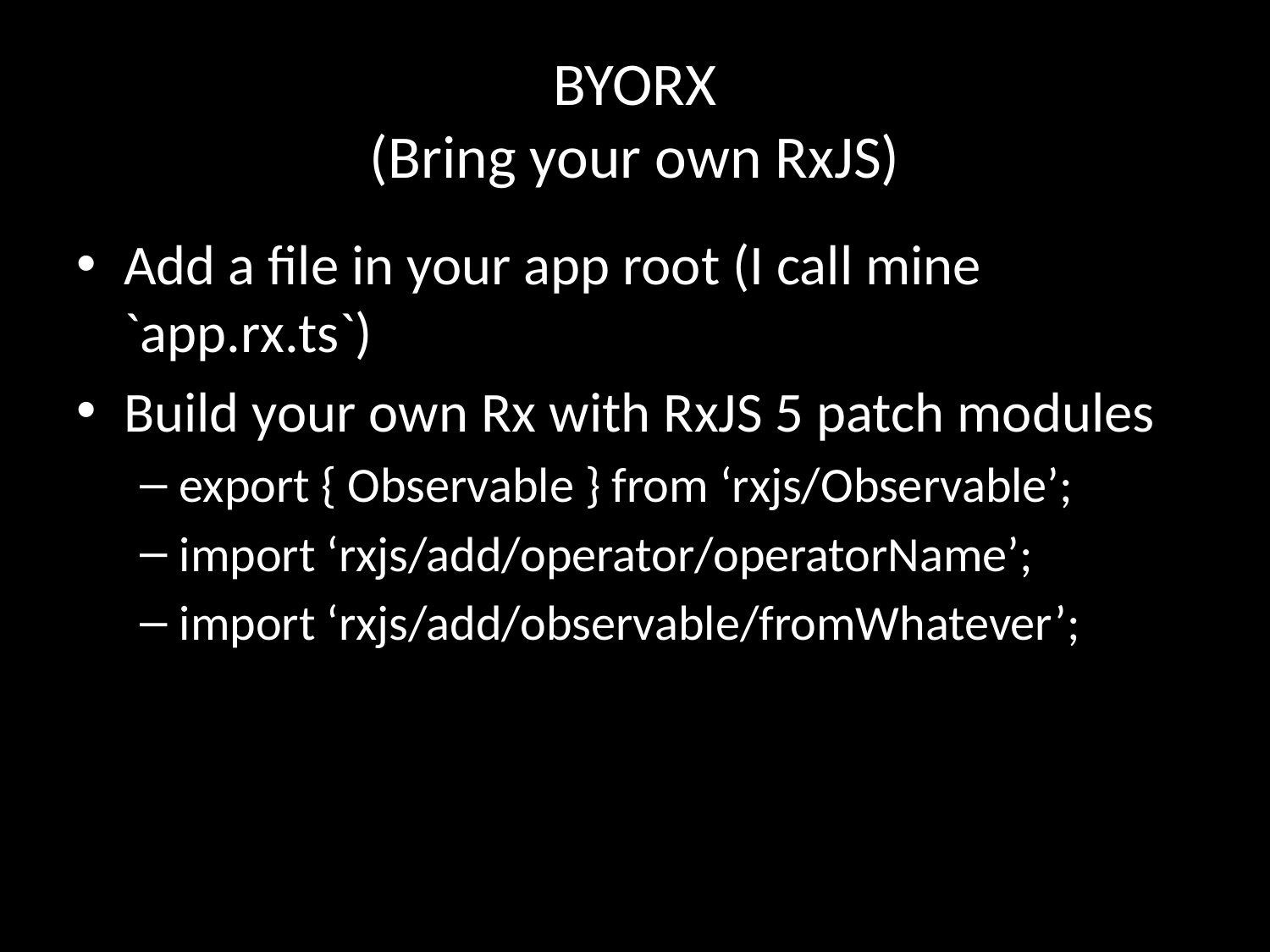

# BYORX (Bring your own RxJS)
Add a file in your app root (I call mine `app.rx.ts`)
Build your own Rx with RxJS 5 patch modules
export { Observable } from ‘rxjs/Observable’;
import ‘rxjs/add/operator/operatorName’;
import ‘rxjs/add/observable/fromWhatever’;